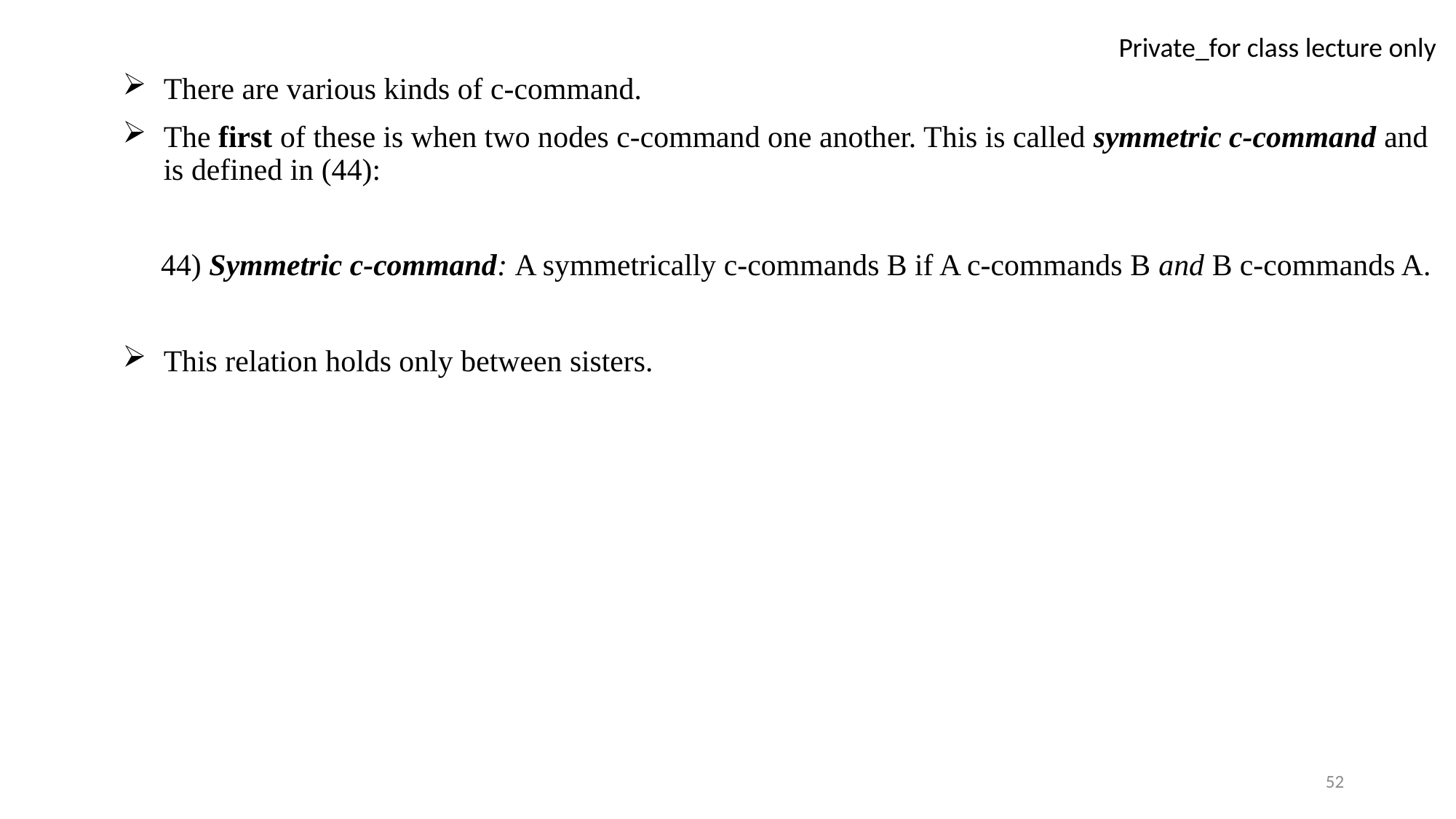

There are various kinds of c-command.
The first of these is when two nodes c-command one another. This is called symmetric c-command and is defined in (44):

     44) Symmetric c-command: A symmetrically c-commands B if A c-commands B and B c-commands A.

This relation holds only between sisters.
52